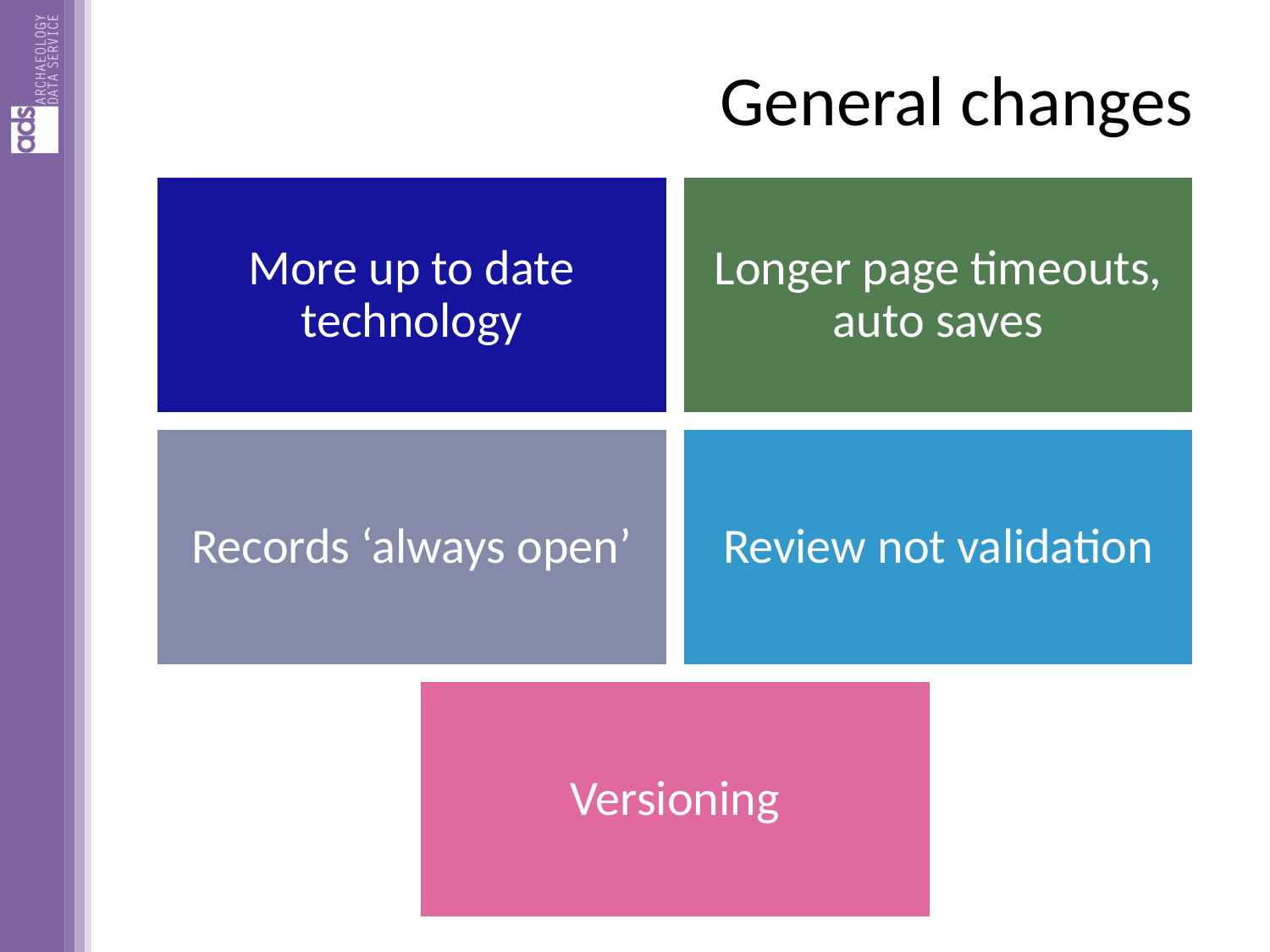

# General changes
More up to date technology
Longer page timeouts, auto saves
Records ‘always open’
Review not validation
Versioning